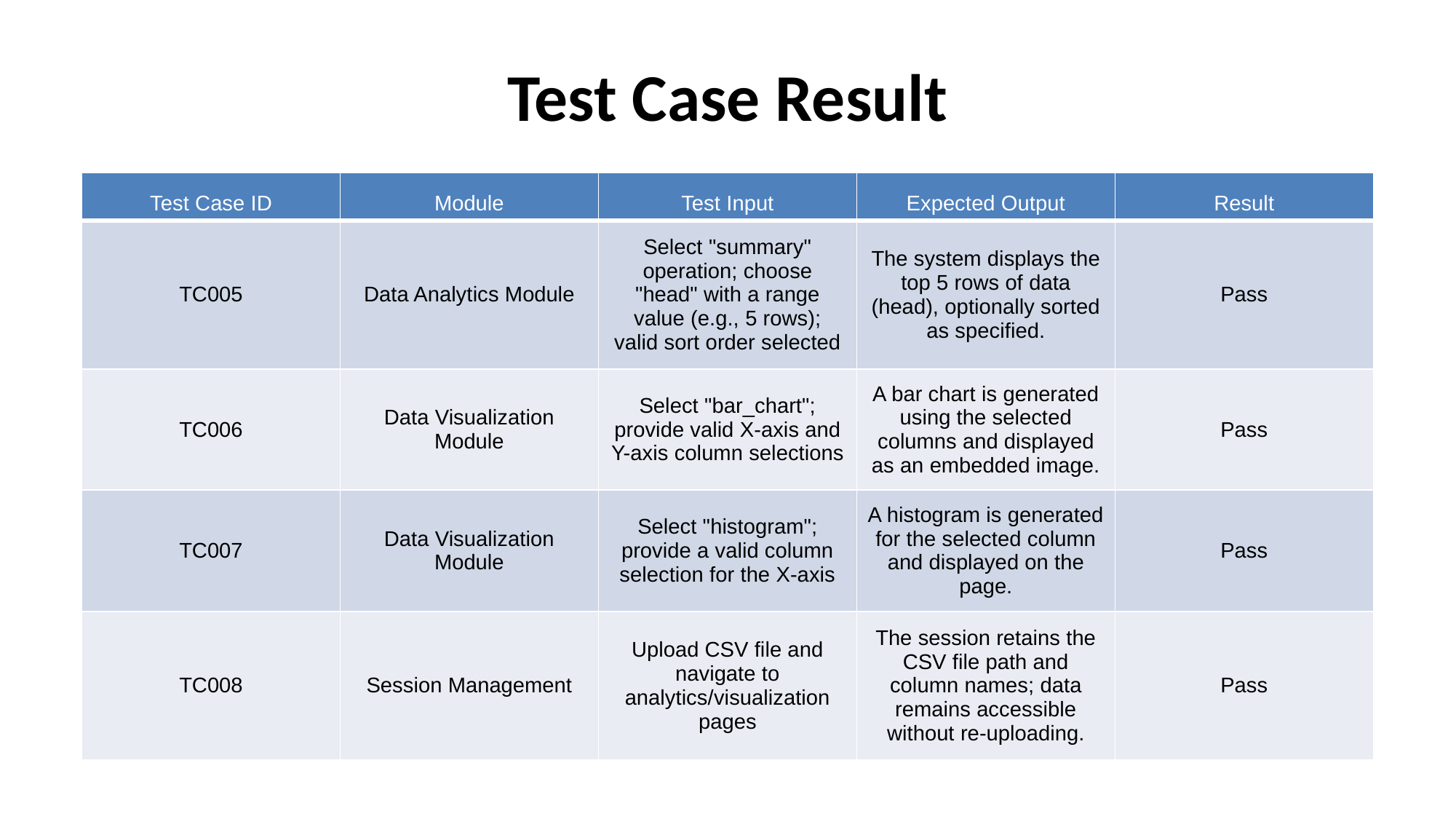

# Test Case Result
| Test Case ID | Module | Test Input | Expected Output | Result |
| --- | --- | --- | --- | --- |
| TC005 | Data Analytics Module | Select "summary" operation; choose "head" with a range value (e.g., 5 rows); valid sort order selected | The system displays the top 5 rows of data (head), optionally sorted as specified. | Pass |
| TC006 | Data Visualization Module | Select "bar\_chart"; provide valid X-axis and Y-axis column selections | A bar chart is generated using the selected columns and displayed as an embedded image. | Pass |
| TC007 | Data Visualization Module | Select "histogram"; provide a valid column selection for the X-axis | A histogram is generated for the selected column and displayed on the page. | Pass |
| TC008 | Session Management | Upload CSV file and navigate to analytics/visualization pages | The session retains the CSV file path and column names; data remains accessible without re-uploading. | Pass |